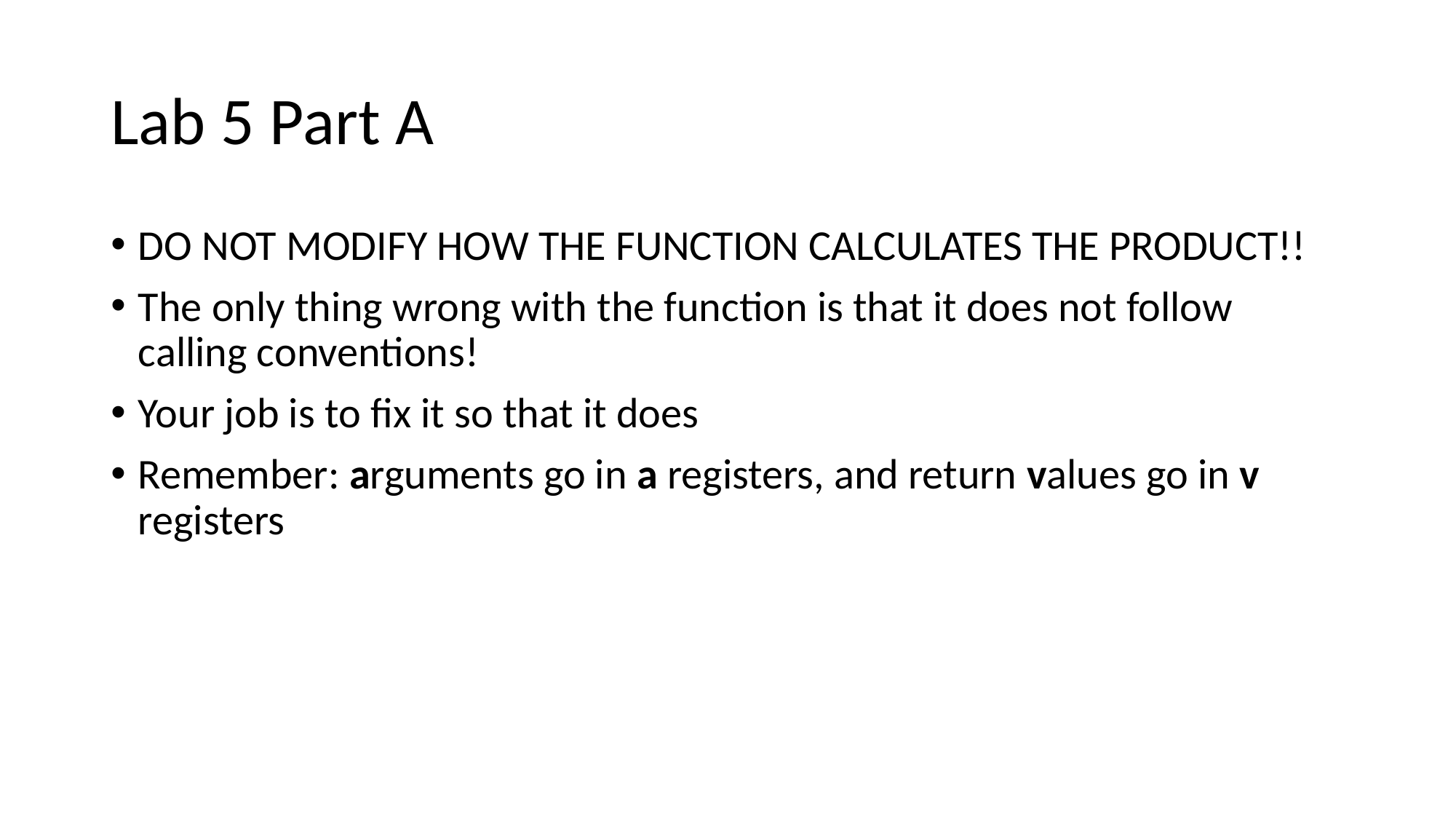

# Lab 5 Part A
DO NOT MODIFY HOW THE FUNCTION CALCULATES THE PRODUCT!!
The only thing wrong with the function is that it does not follow calling conventions!
Your job is to fix it so that it does
Remember: arguments go in a registers, and return values go in v registers